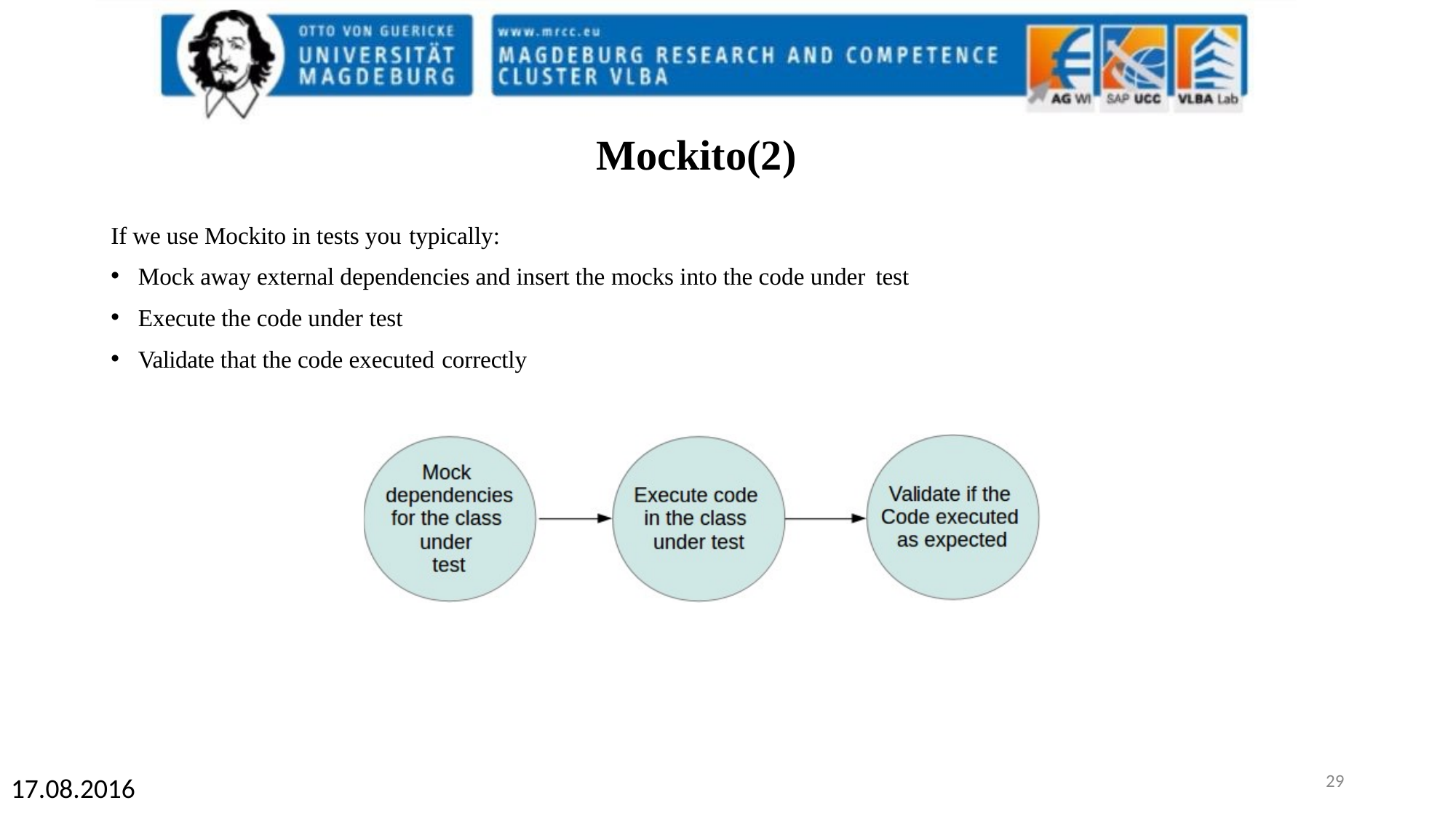

Mockito(2)
If we use Mockito in tests you typically:
Mock away external dependencies and insert the mocks into the code under test
Execute the code under test
Validate that the code executed correctly

29
17.08.2016